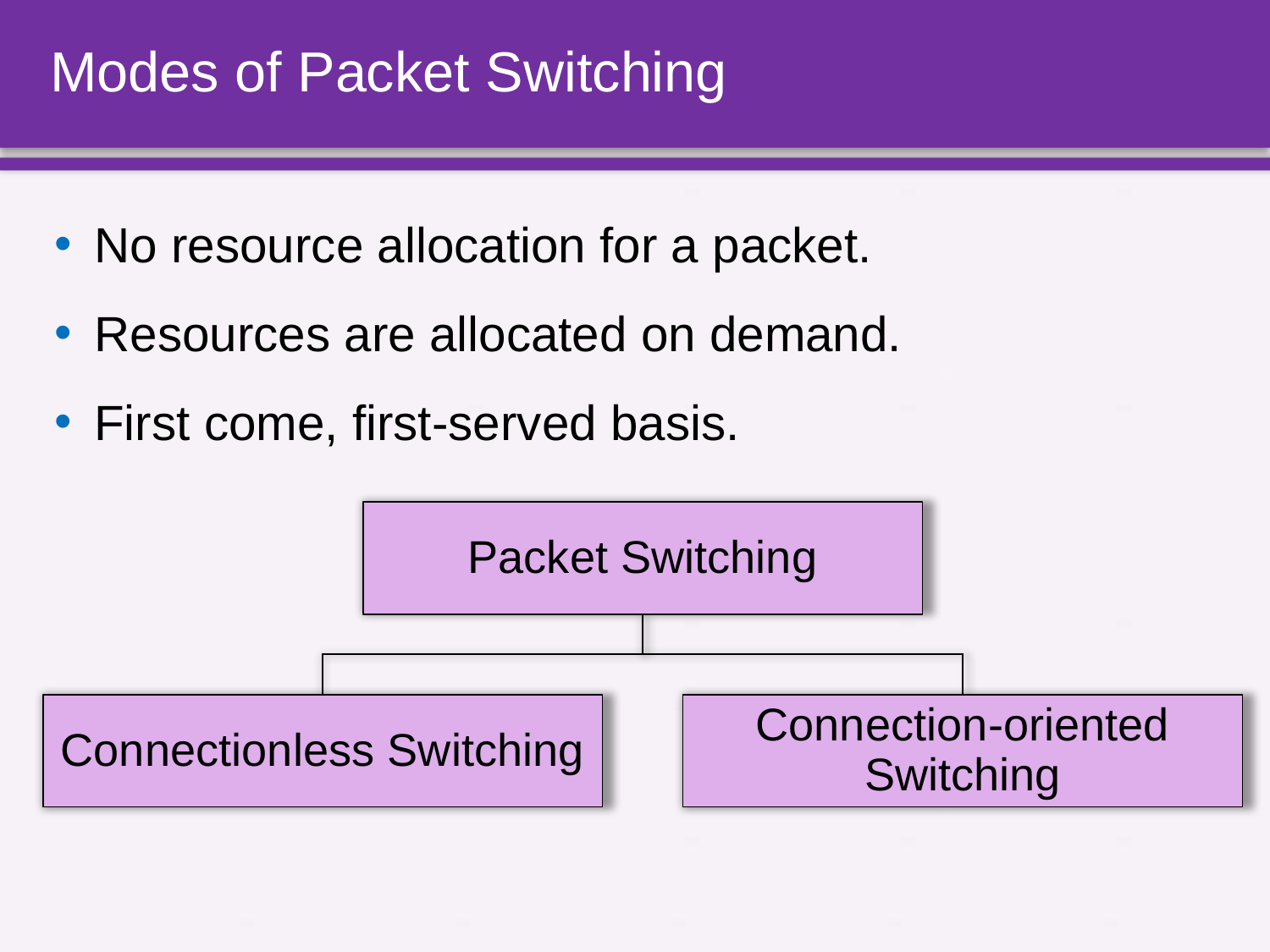

# Modes of Packet Switching
No resource allocation for a packet.
Resources are allocated on demand.
First come, first-served basis.

Packet Switching

Connectionless Switching

Connection-oriented Switching